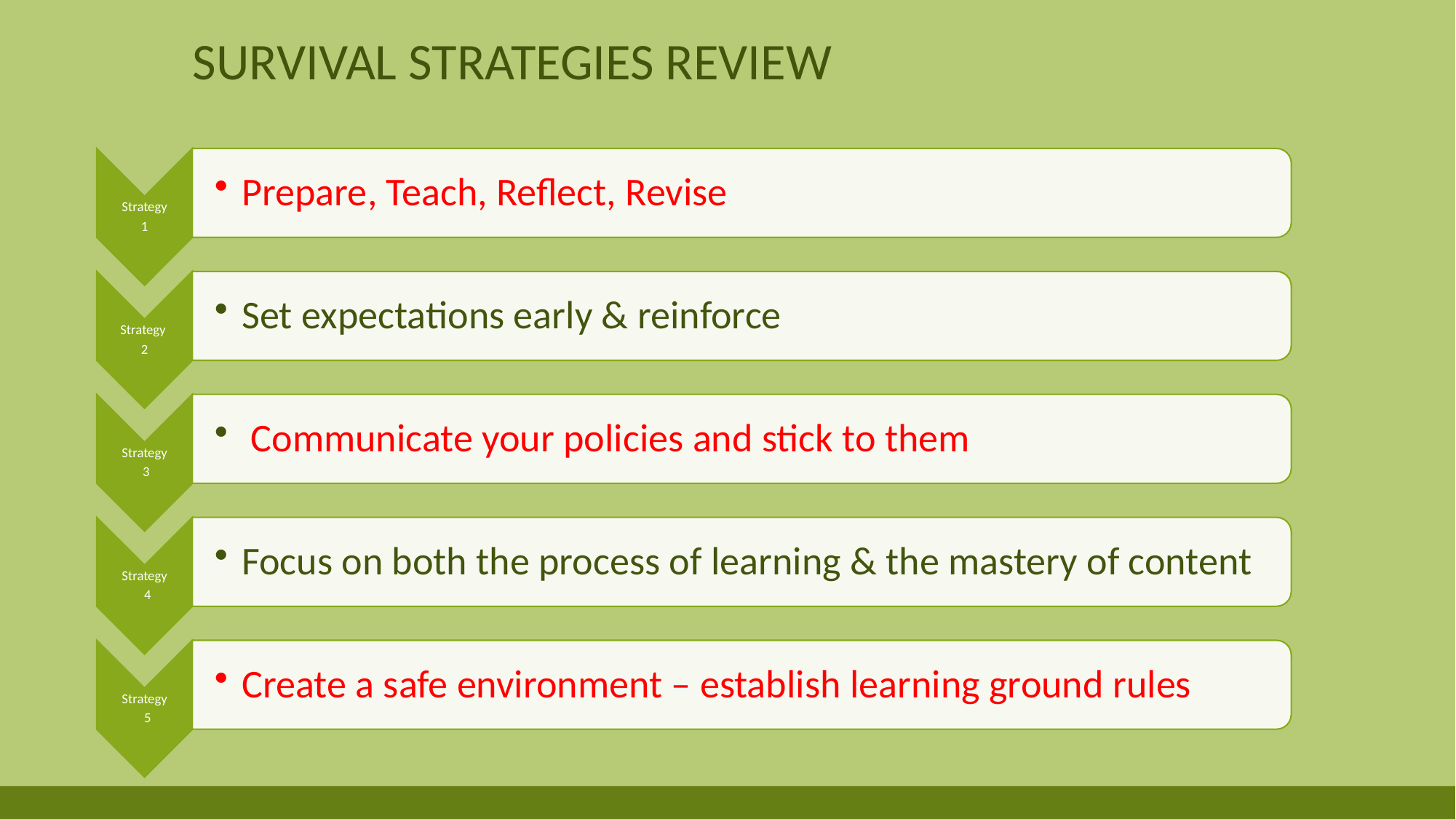

# Survival Strategies Review
Strategy
1
Prepare, Teach, Reflect, Revise
Strategy
2
Set expectations early & reinforce
Strategy
 3
 Communicate your policies and stick to them
Strategy
  4
Focus on both the process of learning & the mastery of content
Strategy
  5
Create a safe environment – establish learning ground rules